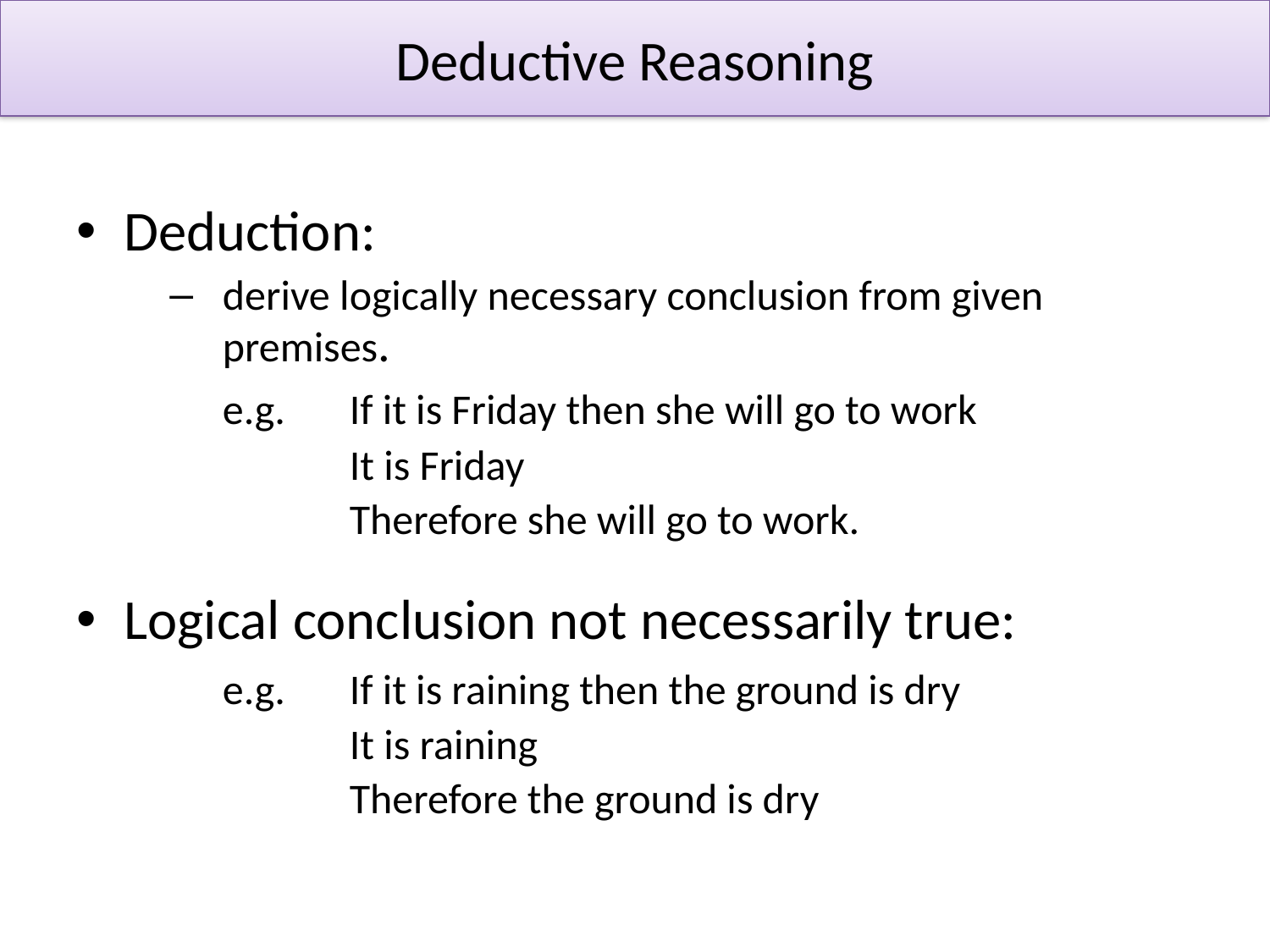

# Deductive Reasoning

Deduction:
derive logically necessary conclusion from given premises.
	e.g.	If it is Friday then she will go to work
		It is Friday
		Therefore she will go to work.

Logical conclusion not necessarily true:
	e.g.	If it is raining then the ground is dry
		It is raining
		Therefore the ground is dry